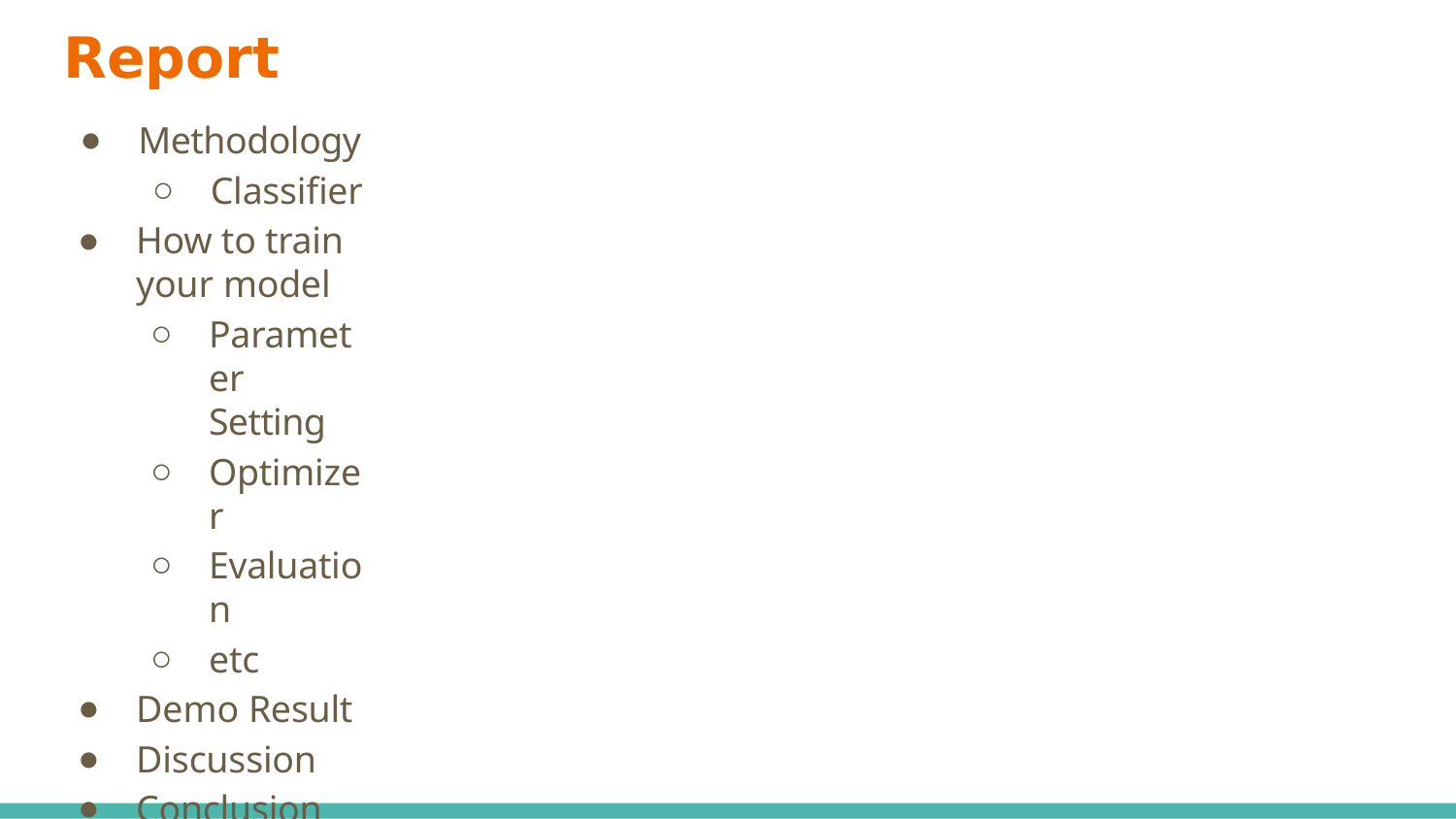

# Report
Methodology
Classiﬁer
How to train your model
Parameter Setting
Optimizer
Evaluation
etc
Demo Result
Discussion
Conclusion
Less than 2 pages to summarize your project